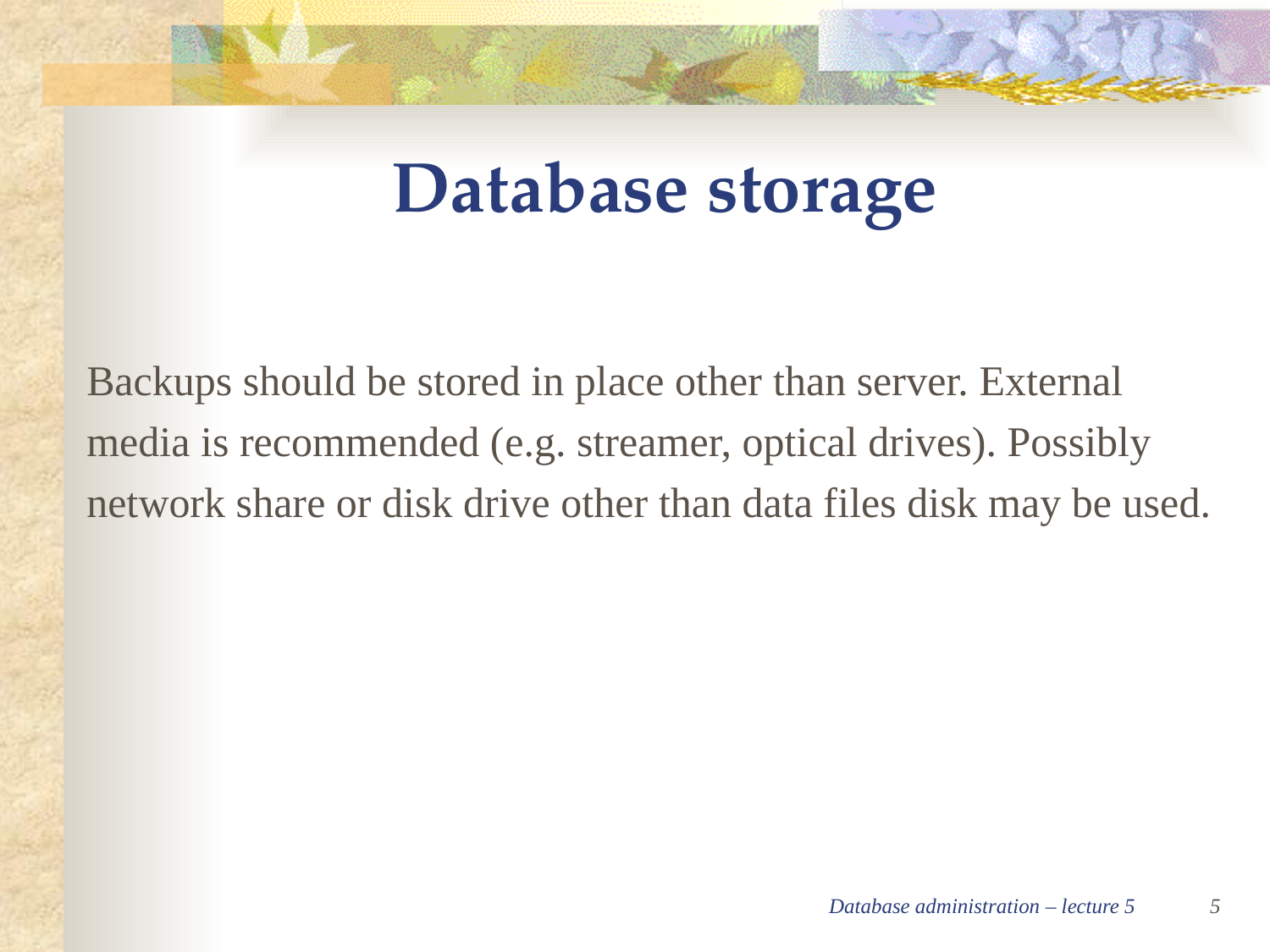

Database storage
Backups should be stored in place other than server. External media is recommended (e.g. streamer, optical drives). Possibly network share or disk drive other than data files disk may be used.